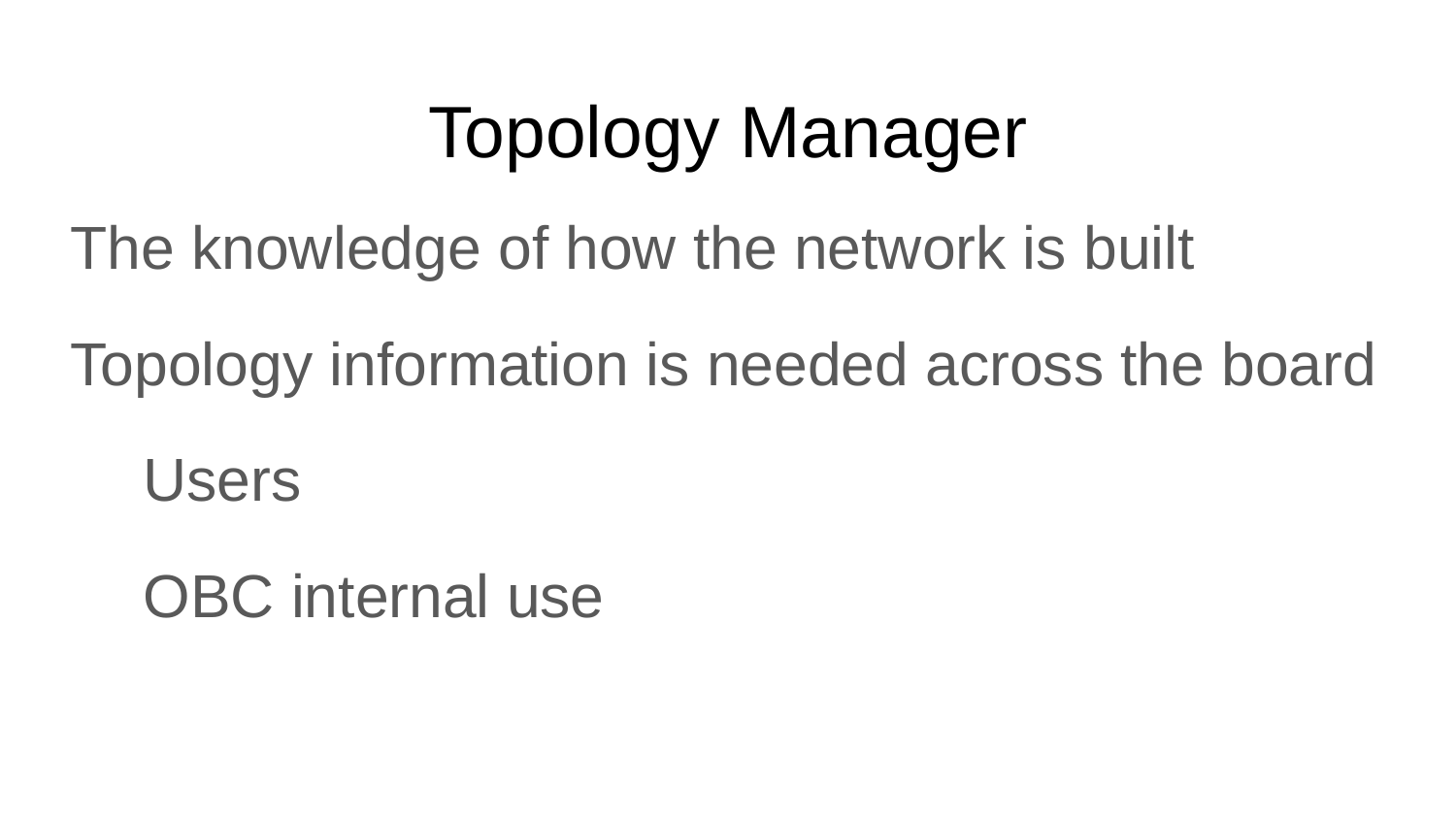

# Topology Manager
The knowledge of how the network is built
Topology information is needed across the board
Users
OBC internal use